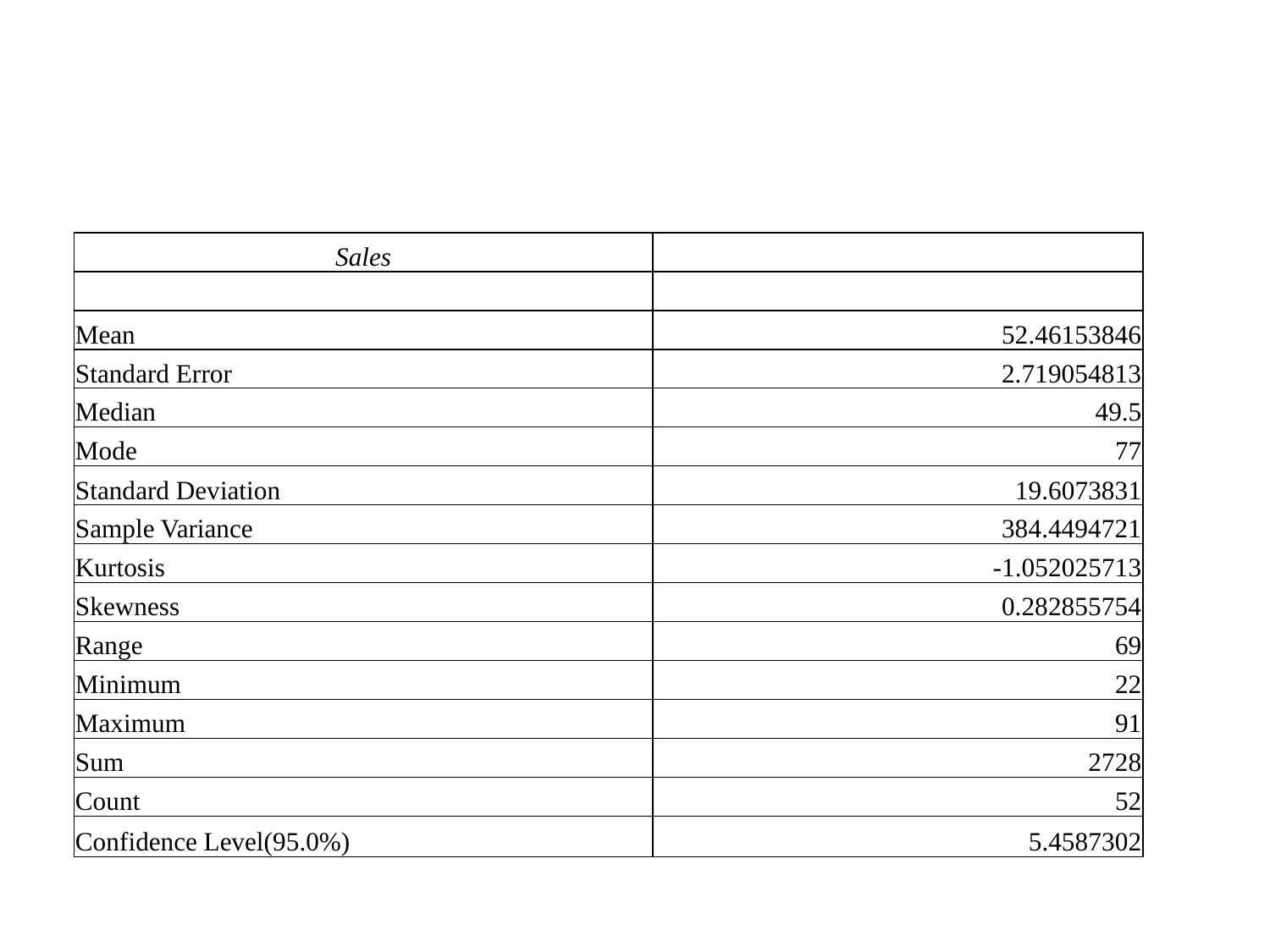

#
| Sales |  |
| --- | --- |
|  |  |
| Mean | 52.46153846 |
| Standard Error | 2.719054813 |
| Median | 49.5 |
| Mode | 77 |
| Standard Deviation | 19.6073831 |
| Sample Variance | 384.4494721 |
| Kurtosis | -1.052025713 |
| Skewness | 0.282855754 |
| Range | 69 |
| Minimum | 22 |
| Maximum | 91 |
| Sum | 2728 |
| Count | 52 |
| Confidence Level(95.0%) | 5.4587302 |